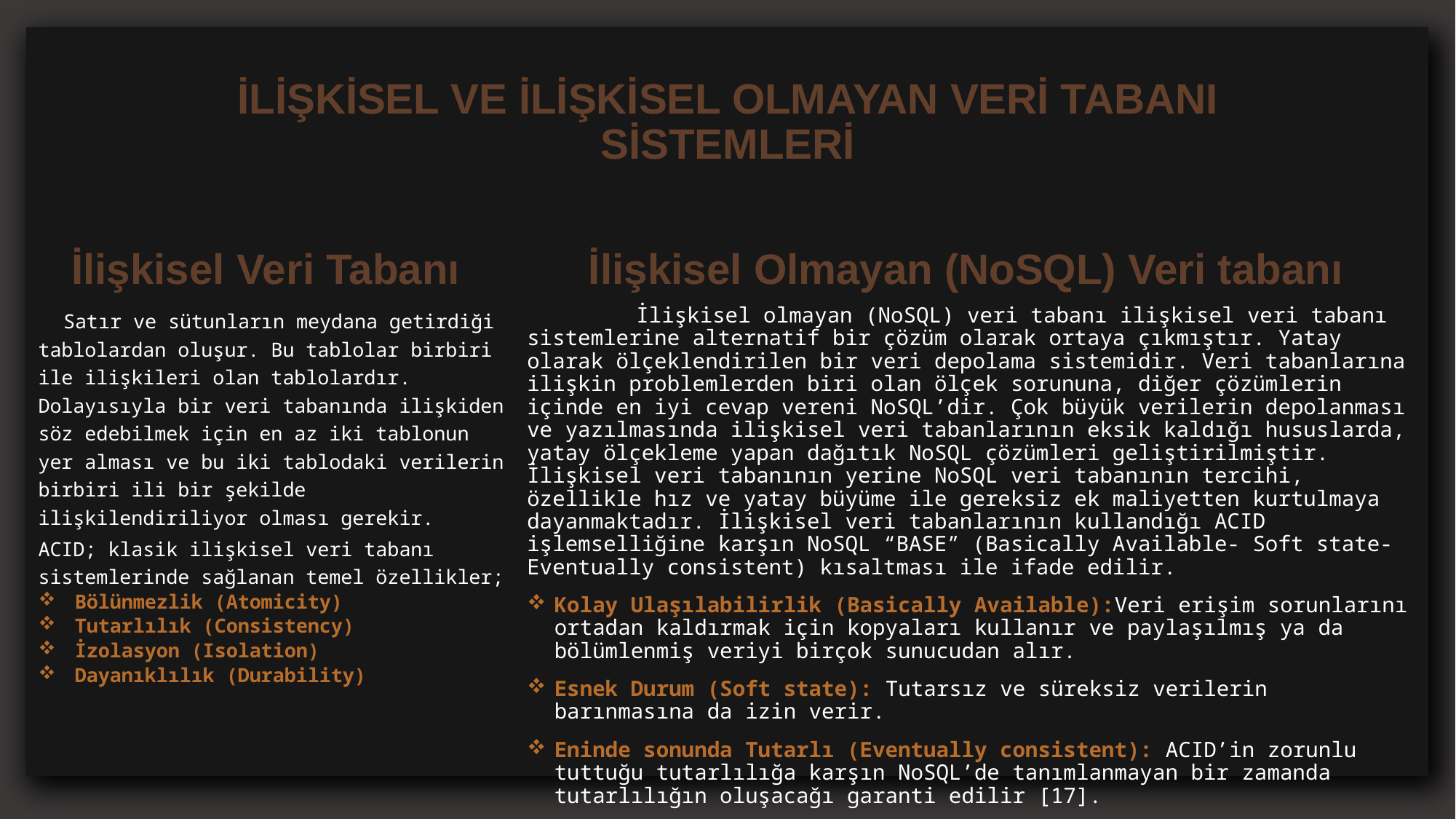

# İLİŞKİSEL VE İLİŞKİSEL OLMAYAN VERİ TABANI SİSTEMLERİ
İlişkisel Veri Tabanı
İlişkisel Olmayan (NoSQL) Veri tabanı
	Satır ve sütunların meydana getirdiği tablolardan oluşur. Bu tablolar birbiri ile ilişkileri olan tablolardır. Dolayısıyla bir veri tabanında ilişkiden söz edebilmek için en az iki tablonun yer alması ve bu iki tablodaki verilerin birbiri ili bir şekilde ilişkilendiriliyor olması gerekir.
ACID; klasik ilişkisel veri tabanı sistemlerinde sağlanan temel özellikler;
 Bölünmezlik (Atomicity)
 Tutarlılık (Consistency)
 İzolasyon (Isolation)
 Dayanıklılık (Durability)

	İlişkisel olmayan (NoSQL) veri tabanı ilişkisel veri tabanı sistemlerine alternatif bir çözüm olarak ortaya çıkmıştır. Yatay olarak ölçeklendirilen bir veri depolama sistemidir. Veri tabanlarına ilişkin problemlerden biri olan ölçek sorununa, diğer çözümlerin içinde en iyi cevap vereni NoSQL’dir. Çok büyük verilerin depolanması ve yazılmasında ilişkisel veri tabanlarının eksik kaldığı hususlarda, yatay ölçekleme yapan dağıtık NoSQL çözümleri geliştirilmiştir. İlişkisel veri tabanının yerine NoSQL veri tabanının tercihi, özellikle hız ve yatay büyüme ile gereksiz ek maliyetten kurtulmaya dayanmaktadır. İlişkisel veri tabanlarının kullandığı ACID işlemselliğine karşın NoSQL “BASE” (Basically Available- Soft state- Eventually consistent) kısaltması ile ifade edilir.
Kolay Ulaşılabilirlik (Basically Available):Veri erişim sorunlarını ortadan kaldırmak için kopyaları kullanır ve paylaşılmış ya da bölümlenmiş veriyi birçok sunucudan alır.
Esnek Durum (Soft state): Tutarsız ve süreksiz verilerin barınmasına da izin verir.
Eninde sonunda Tutarlı (Eventually consistent): ACID’in zorunlu tuttuğu tutarlılığa karşın NoSQL’de tanımlanmayan bir zamanda tutarlılığın oluşacağı garanti edilir [17].